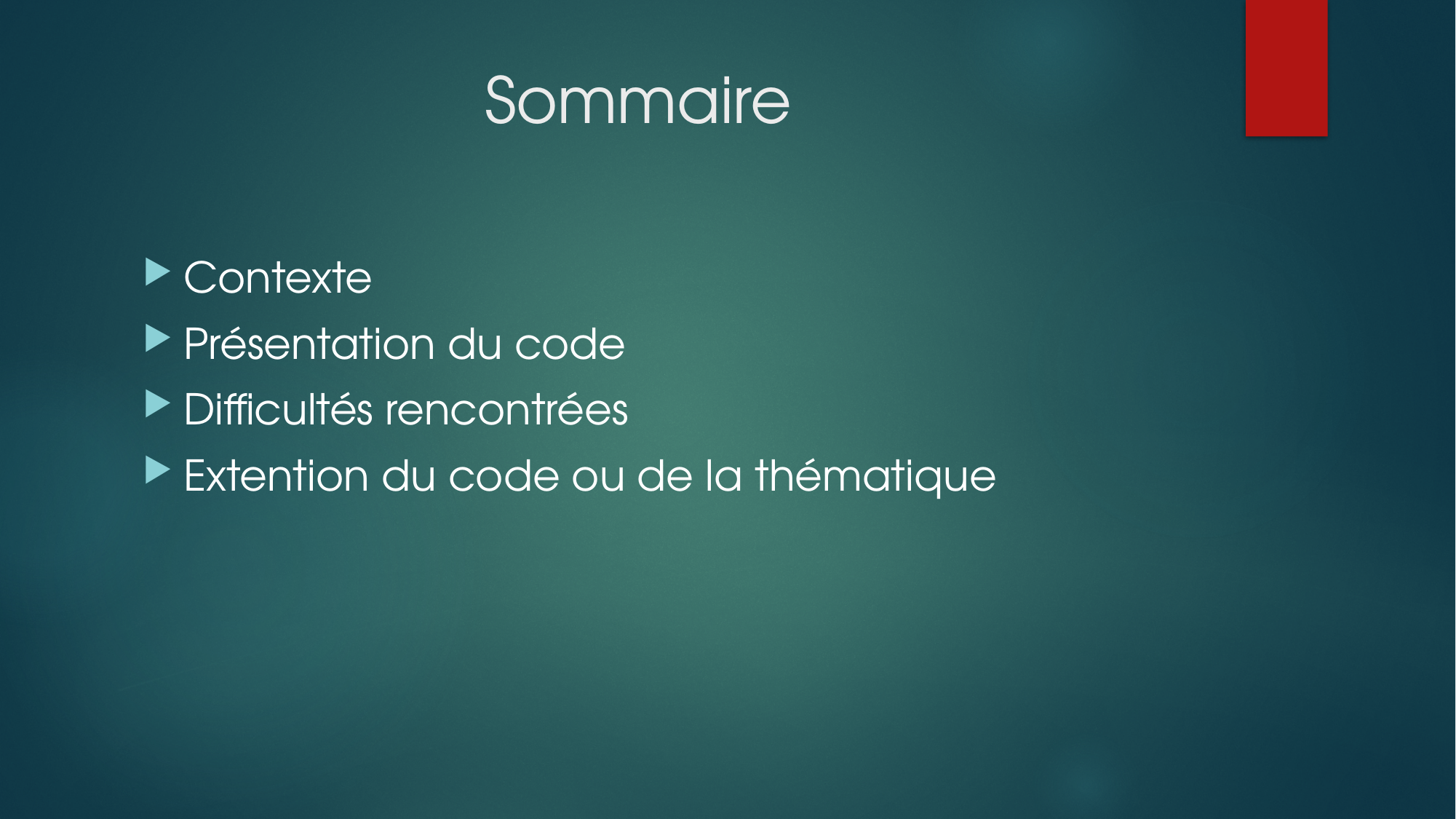

# Sommaire
Contexte
Présentation du code
Difficultés rencontrées
Extention du code ou de la thématique